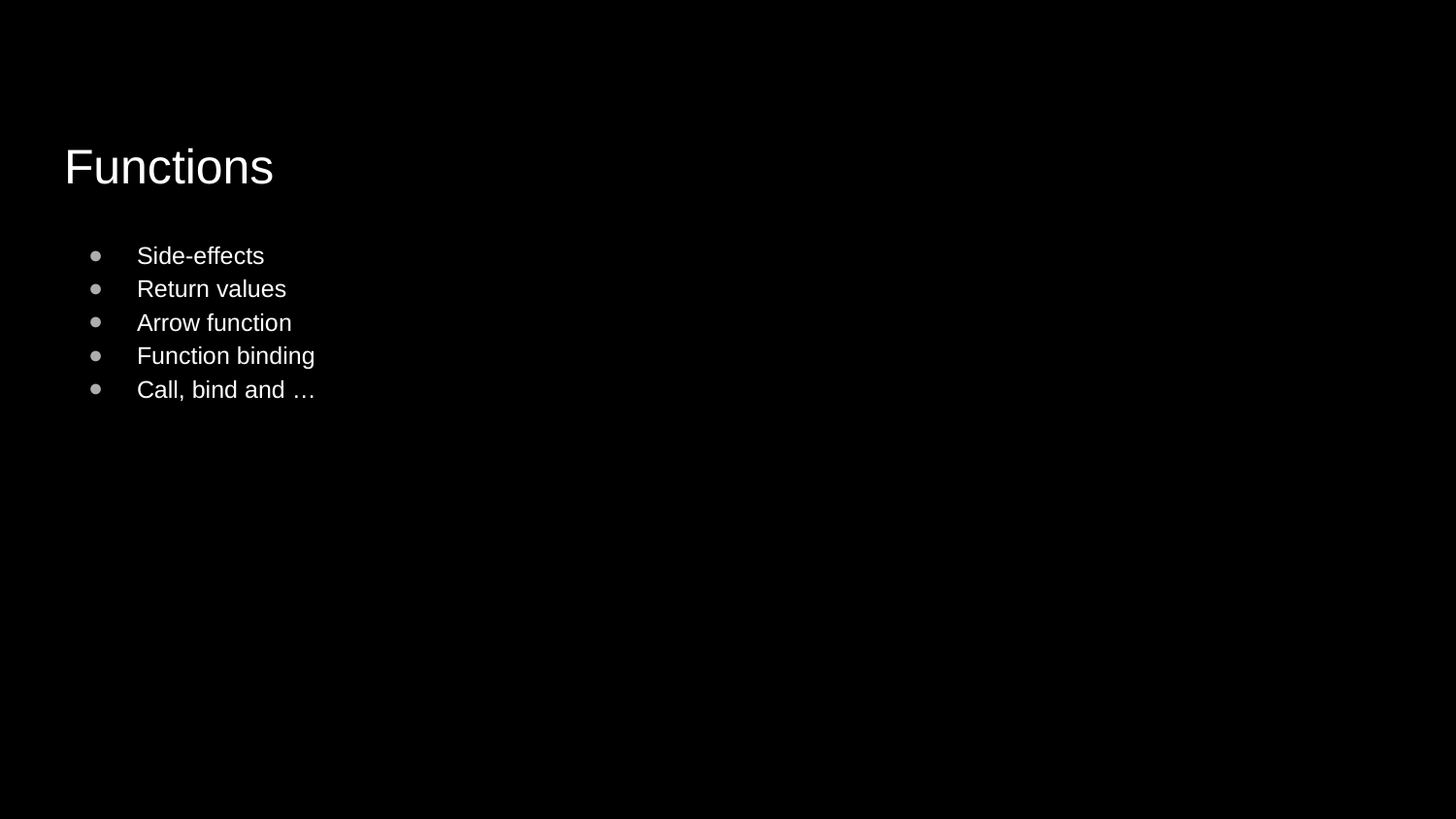

# Functions
Side-effects
Return values
Arrow function
Function binding
Call, bind and …